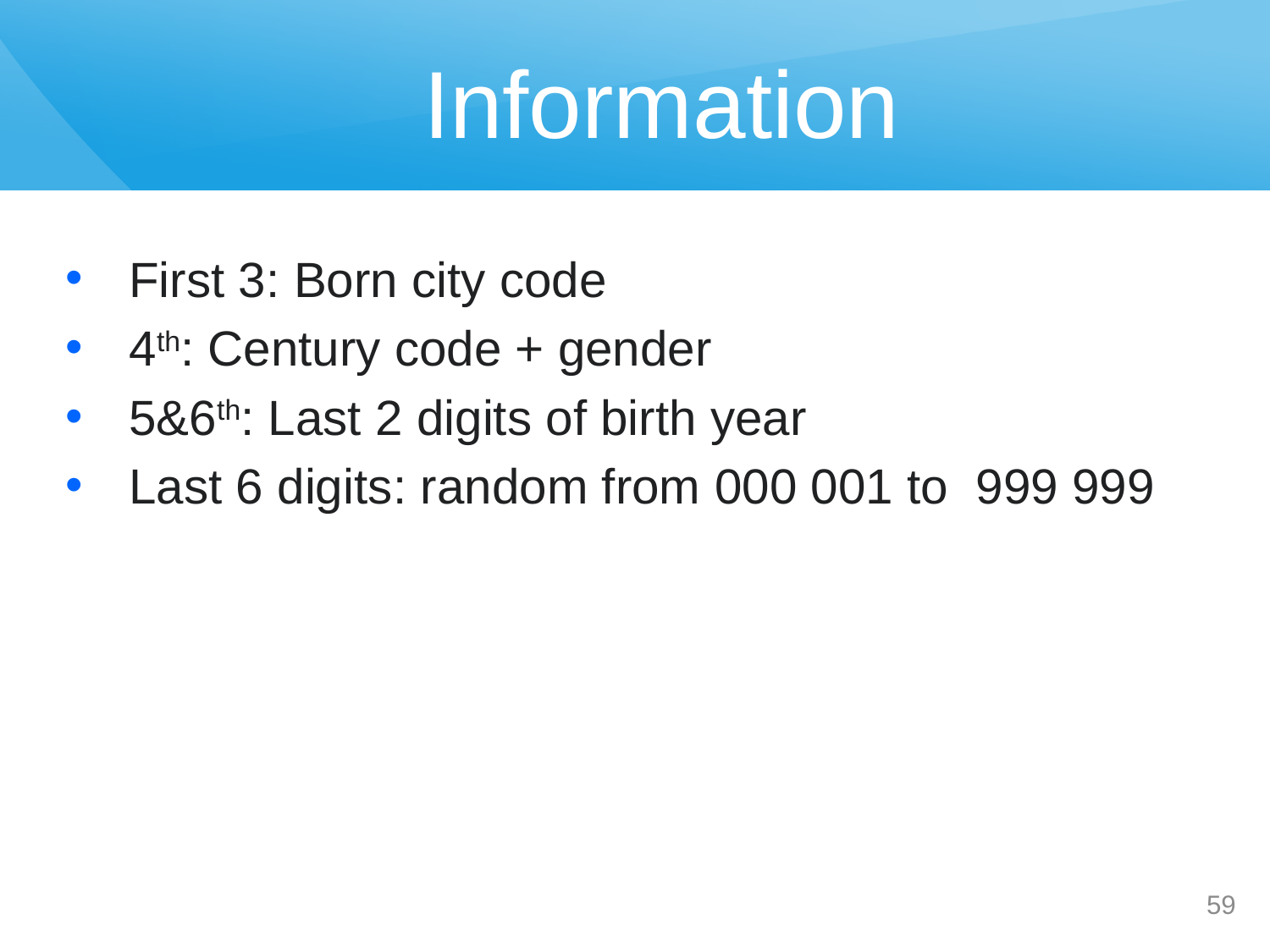

# Information
First 3: Born city code
4th: Century code + gender
5&6th: Last 2 digits of birth year
Last 6 digits: random from 000 001 to  999 999

59